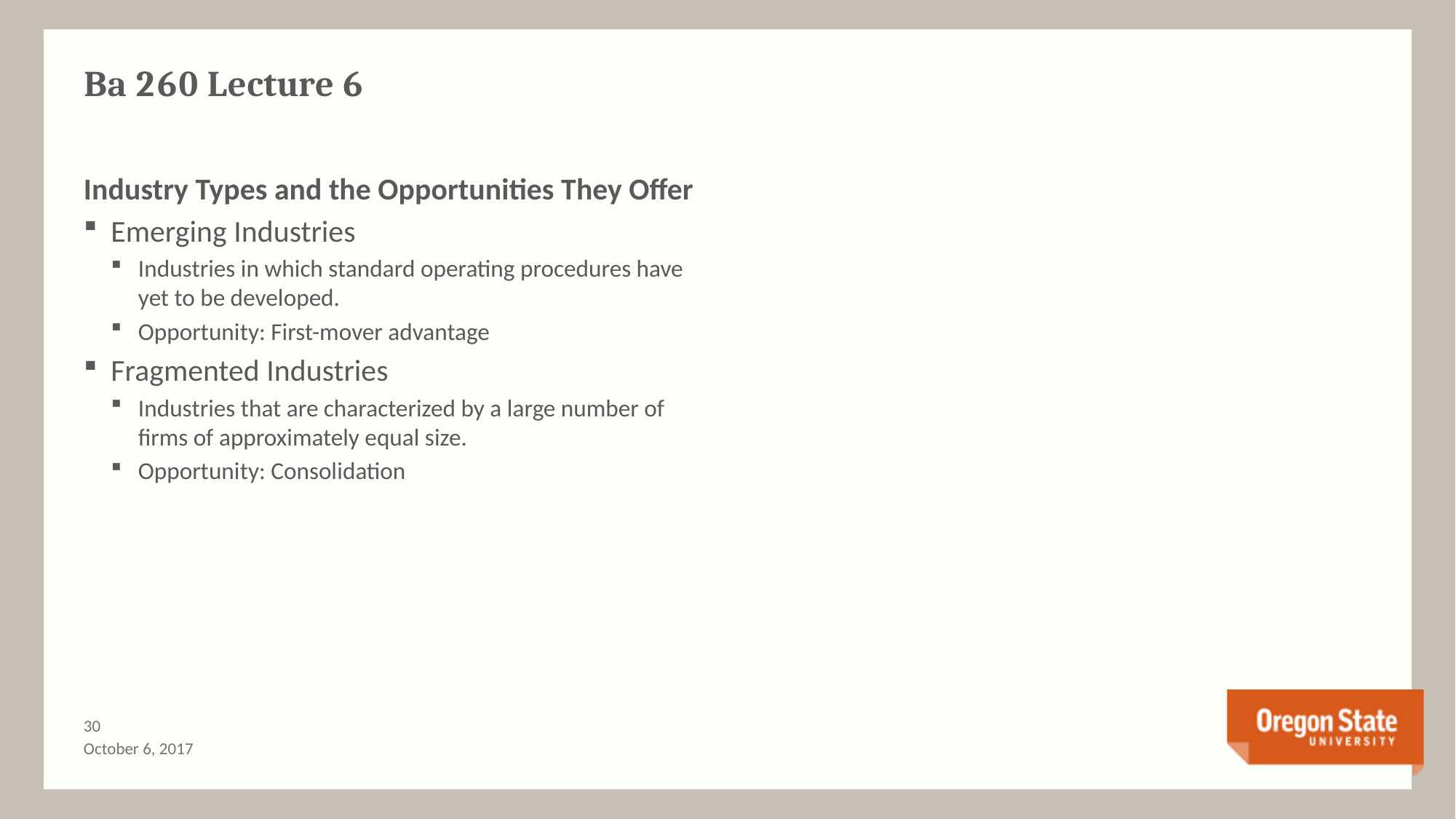

# Ba 260 Lecture 6
Industry Types and the Opportunities They Offer
Emerging Industries
Industries in which standard operating procedures have yet to be developed.
Opportunity: First-mover advantage
Fragmented Industries
Industries that are characterized by a large number of firms of approximately equal size.
Opportunity: Consolidation

30
October 6, 2017